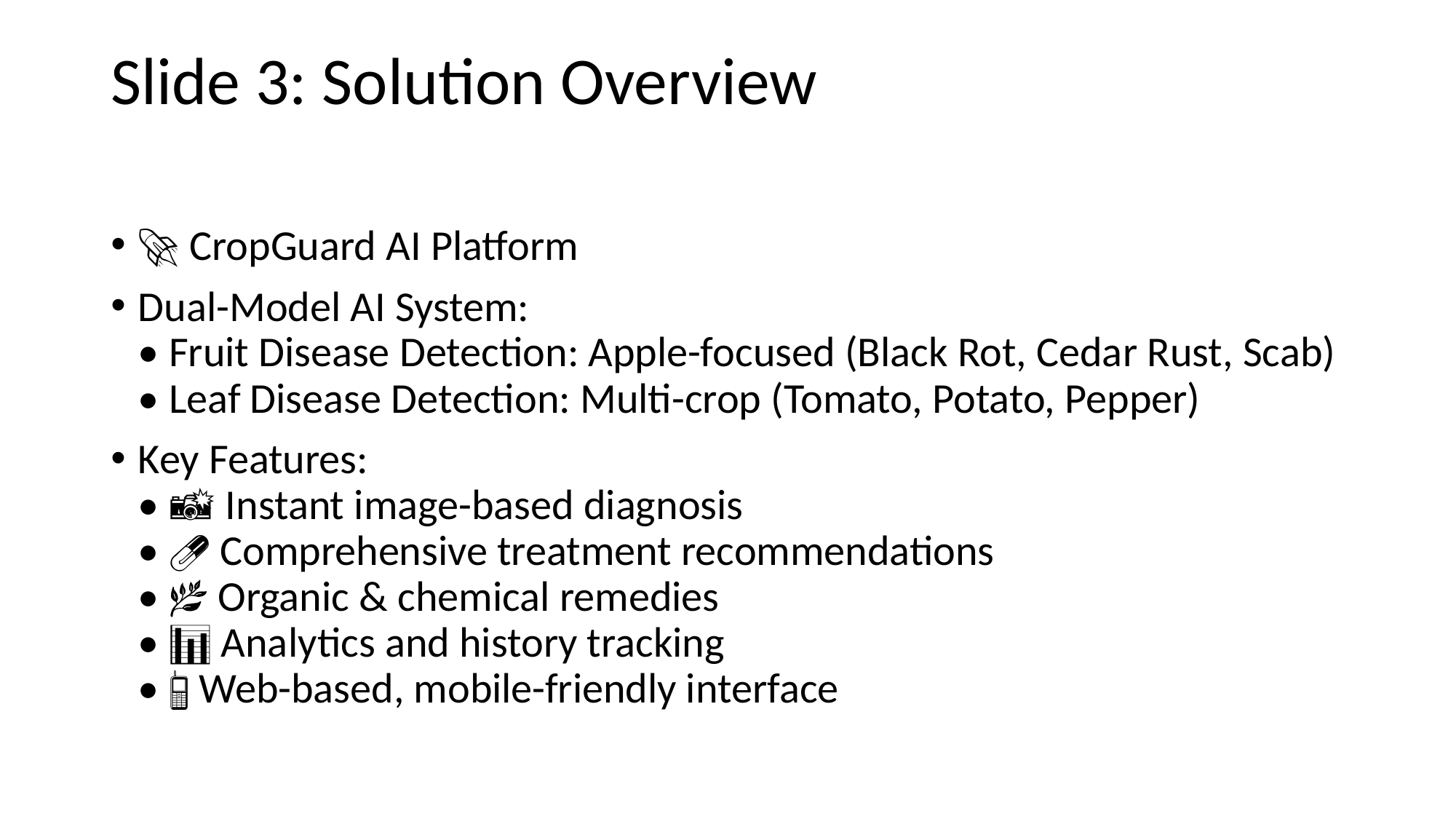

# Slide 3: Solution Overview
🚀 CropGuard AI Platform
Dual-Model AI System:
• Fruit Disease Detection: Apple-focused (Black Rot, Cedar Rust, Scab)
• Leaf Disease Detection: Multi-crop (Tomato, Potato, Pepper)
Key Features:
• 📸 Instant image-based diagnosis
• 💊 Comprehensive treatment recommendations
• 🌿 Organic & chemical remedies
• 📊 Analytics and history tracking
• 📱 Web-based, mobile-friendly interface